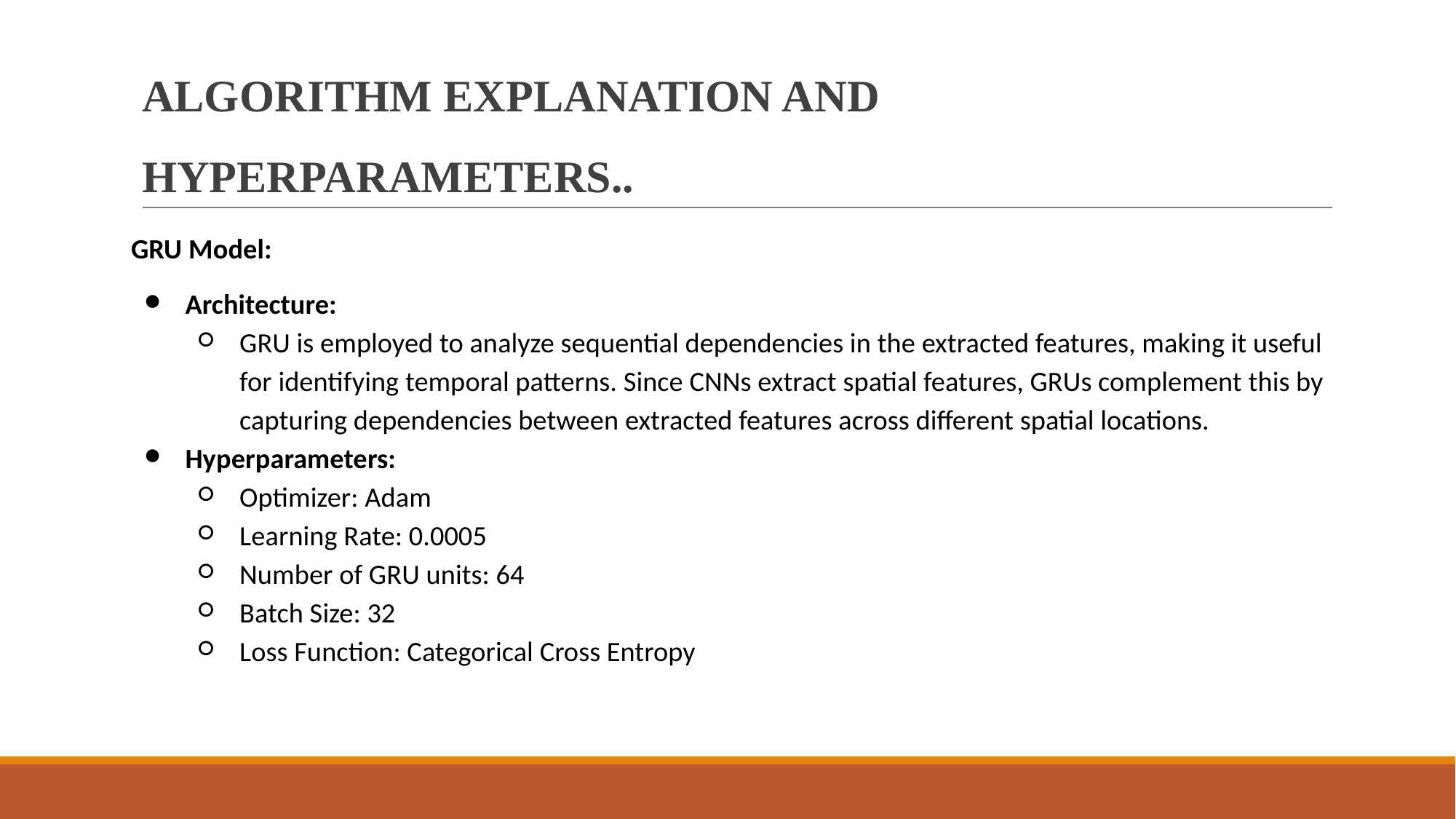

# ALGORITHM EXPLANATION AND HYPERPARAMETERS..
GRU Model:
Architecture:
GRU is employed to analyze sequential dependencies in the extracted features, making it useful for identifying temporal patterns. Since CNNs extract spatial features, GRUs complement this by capturing dependencies between extracted features across different spatial locations.
Hyperparameters:
Optimizer: Adam
Learning Rate: 0.0005
Number of GRU units: 64
Batch Size: 32
Loss Function: Categorical Cross Entropy